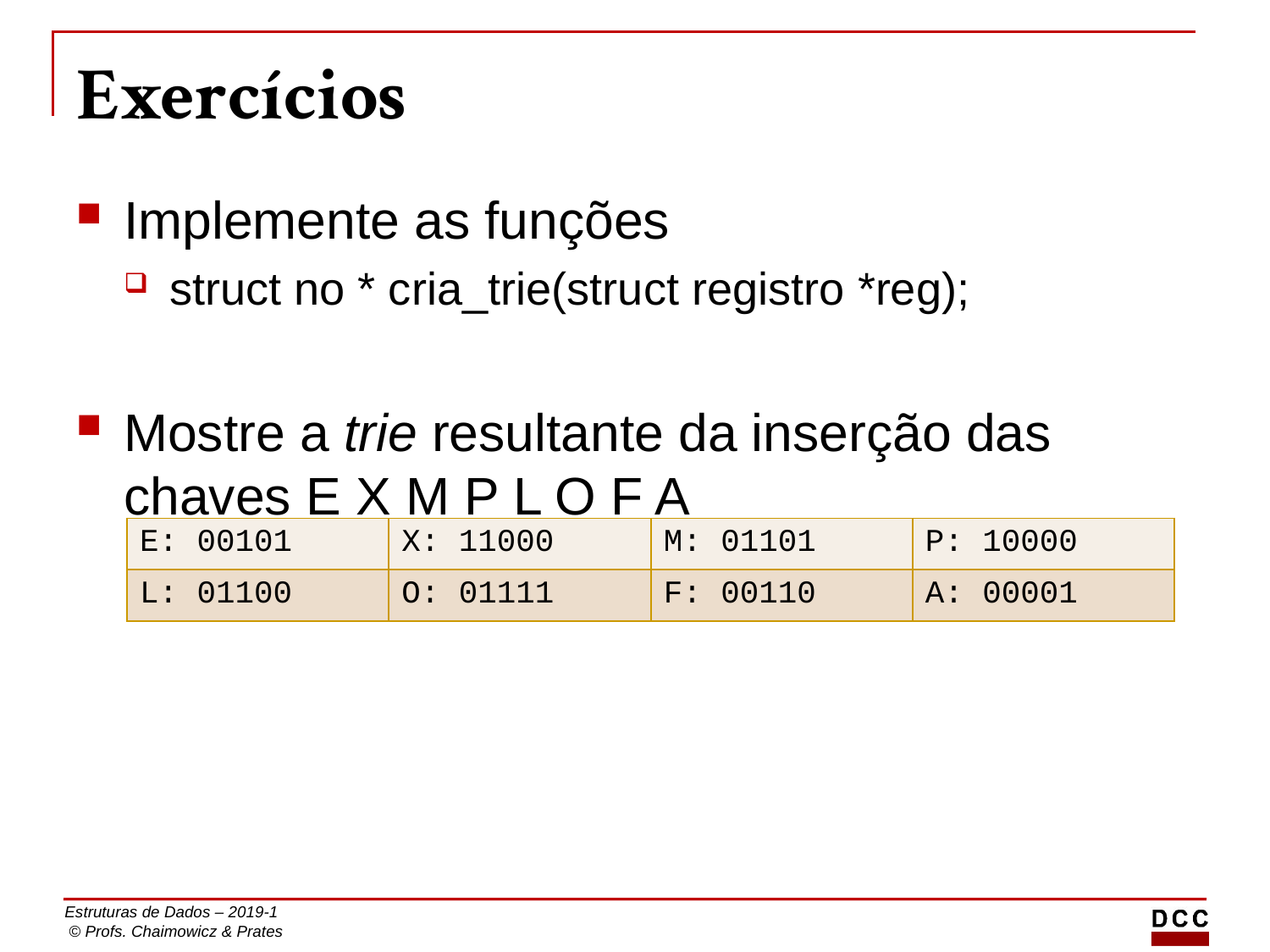

# Exercícios
Implemente as funções
struct no * cria_trie(struct registro *reg);

Mostre a trie resultante da inserção das chaves E X M P L O F A
| E: 00101 | X: 11000 | M: 01101 | P: 10000 |
| --- | --- | --- | --- |
| L: 01100 | O: 01111 | F: 00110 | A: 00001 |